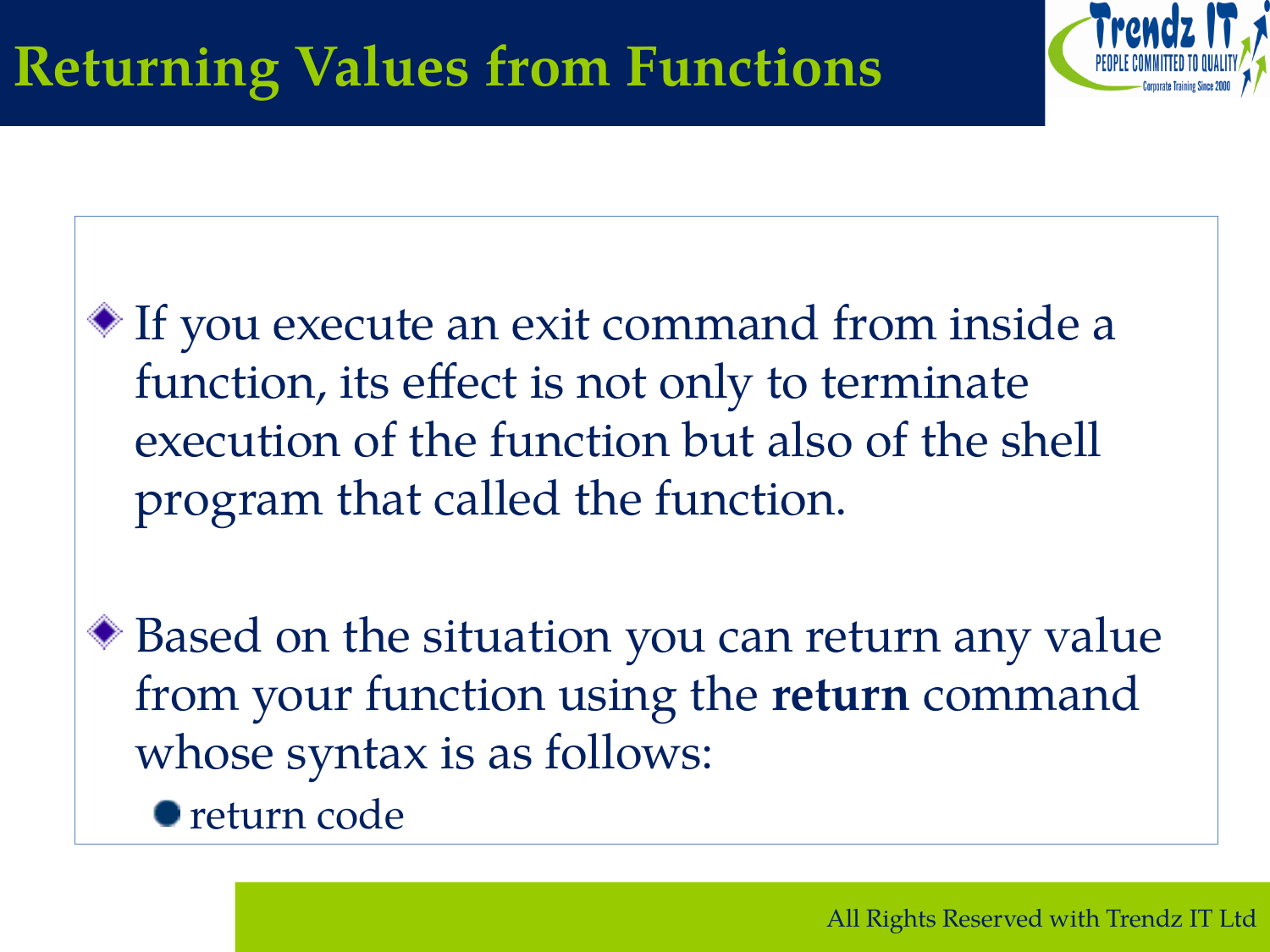

# Returning Values from Functions

If you execute an exit command from inside a function, its effect is not only to terminate execution of the function but also of the shell program that called the function.

Based on the situation you can return any value from your function using the return command whose syntax is as follows:
return code
All Rights Reserved with Trendz IT Ltd